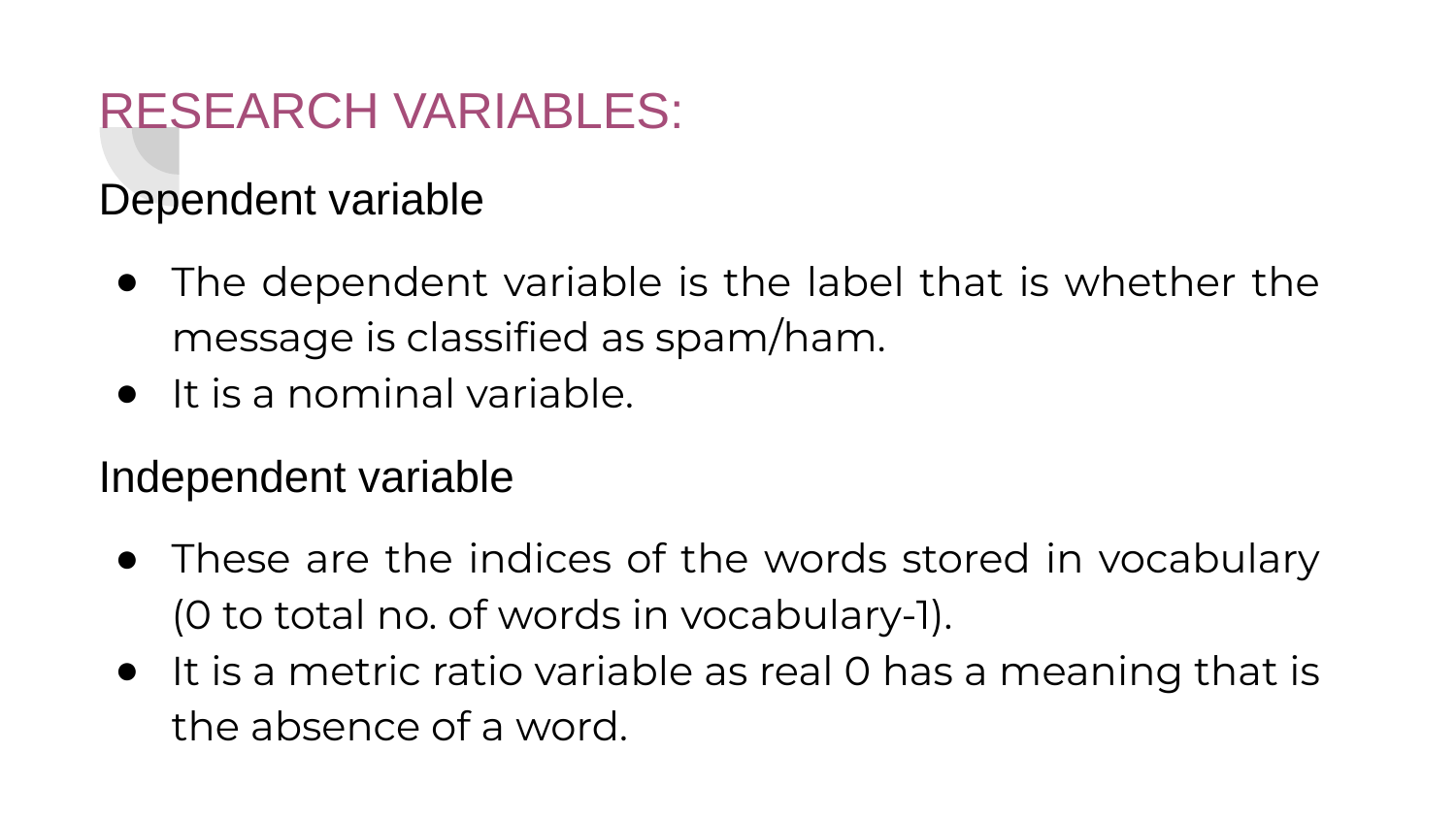

RESEARCH VARIABLES:
Dependent variable
The dependent variable is the label that is whether the message is classified as spam/ham.
It is a nominal variable.
Independent variable
These are the indices of the words stored in vocabulary (0 to total no. of words in vocabulary-1).
It is a metric ratio variable as real 0 has a meaning that is the absence of a word.